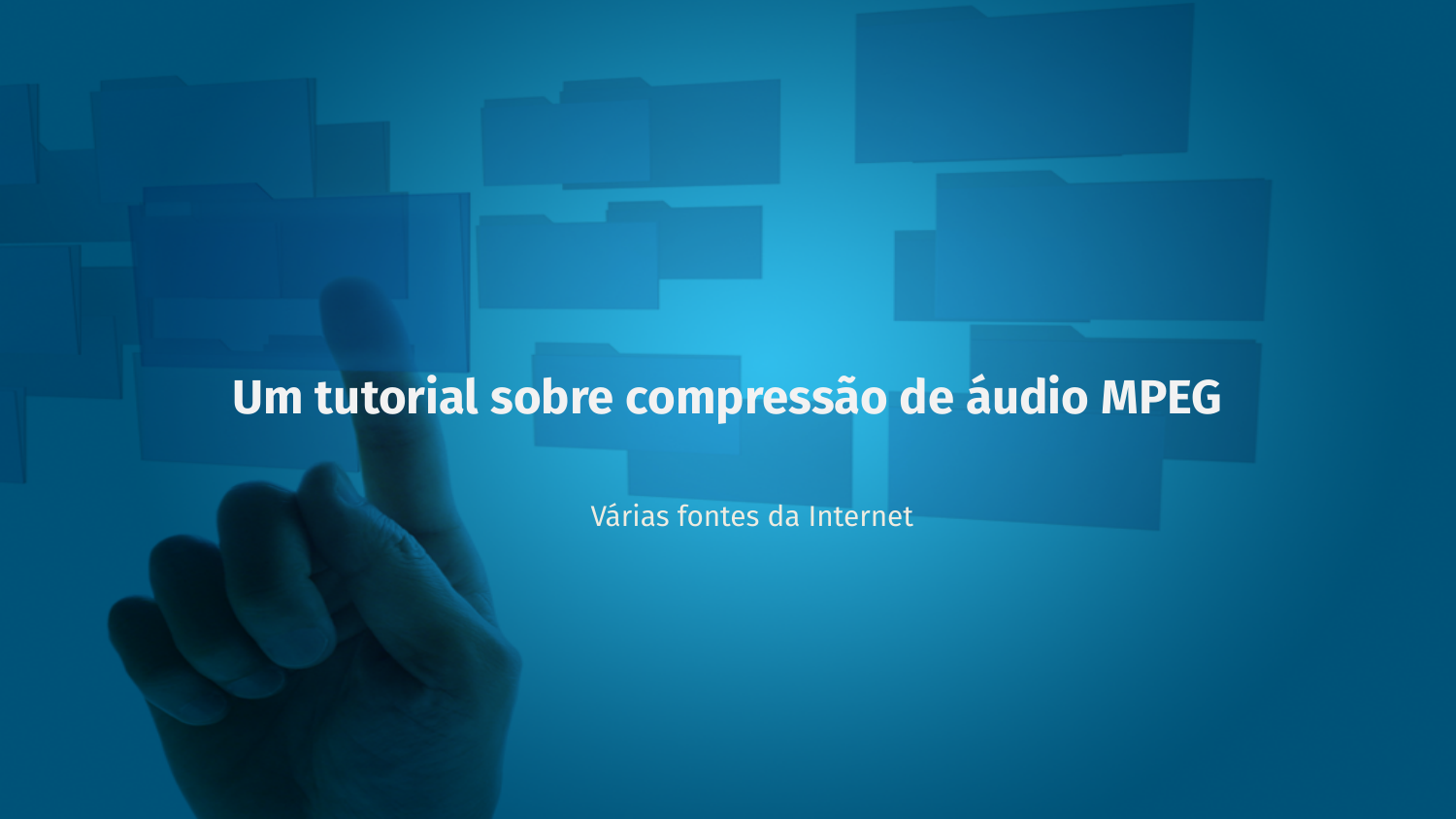

# Um tutorial sobre compressão de áudio MPEG
Várias fontes da Internet